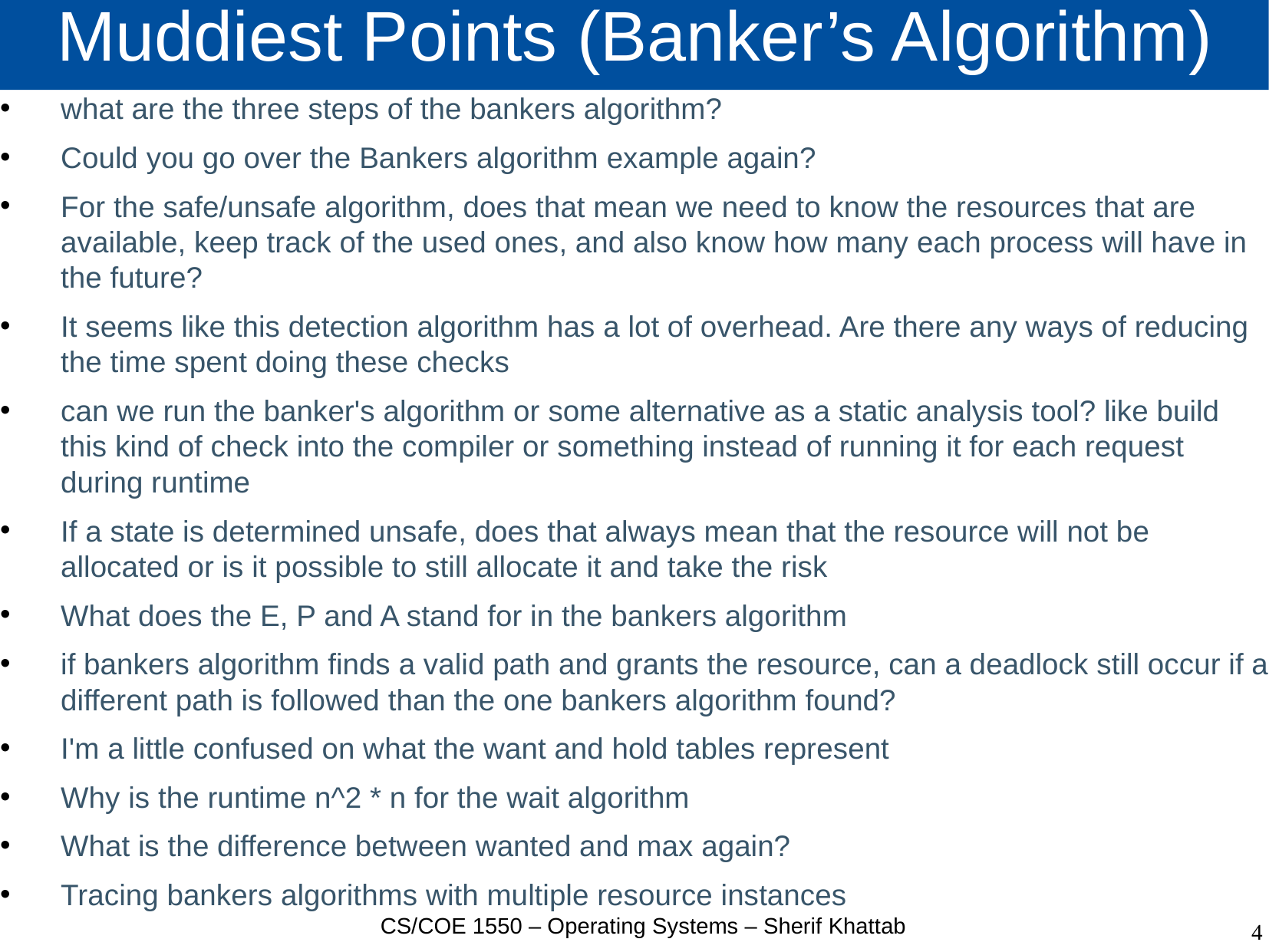

# Muddiest Points (Banker’s Algorithm)
what are the three steps of the bankers algorithm?
Could you go over the Bankers algorithm example again?
For the safe/unsafe algorithm, does that mean we need to know the resources that are available, keep track of the used ones, and also know how many each process will have in the future?
It seems like this detection algorithm has a lot of overhead. Are there any ways of reducing the time spent doing these checks
can we run the banker's algorithm or some alternative as a static analysis tool? like build this kind of check into the compiler or something instead of running it for each request during runtime
If a state is determined unsafe, does that always mean that the resource will not be allocated or is it possible to still allocate it and take the risk
What does the E, P and A stand for in the bankers algorithm
if bankers algorithm finds a valid path and grants the resource, can a deadlock still occur if a different path is followed than the one bankers algorithm found?
I'm a little confused on what the want and hold tables represent
Why is the runtime n^2 * n for the wait algorithm
What is the difference between wanted and max again?
Tracing bankers algorithms with multiple resource instances
CS/COE 1550 – Operating Systems – Sherif Khattab
4